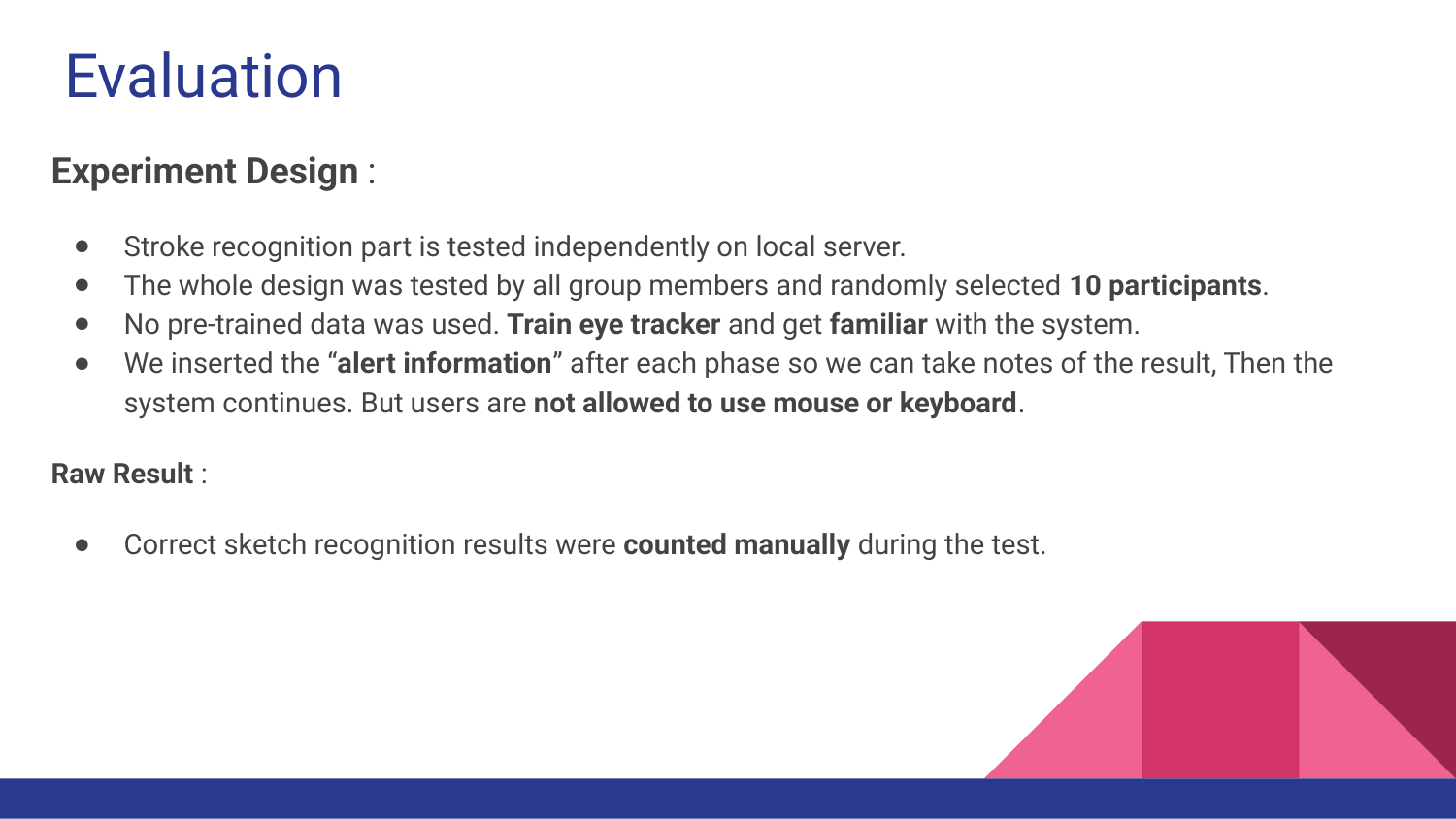

# Evaluation
Experiment Design :
Stroke recognition part is tested independently on local server.
The whole design was tested by all group members and randomly selected 10 participants.
No pre-trained data was used. Train eye tracker and get familiar with the system.
We inserted the “alert information” after each phase so we can take notes of the result, Then the system continues. But users are not allowed to use mouse or keyboard.
Raw Result :
Correct sketch recognition results were counted manually during the test.